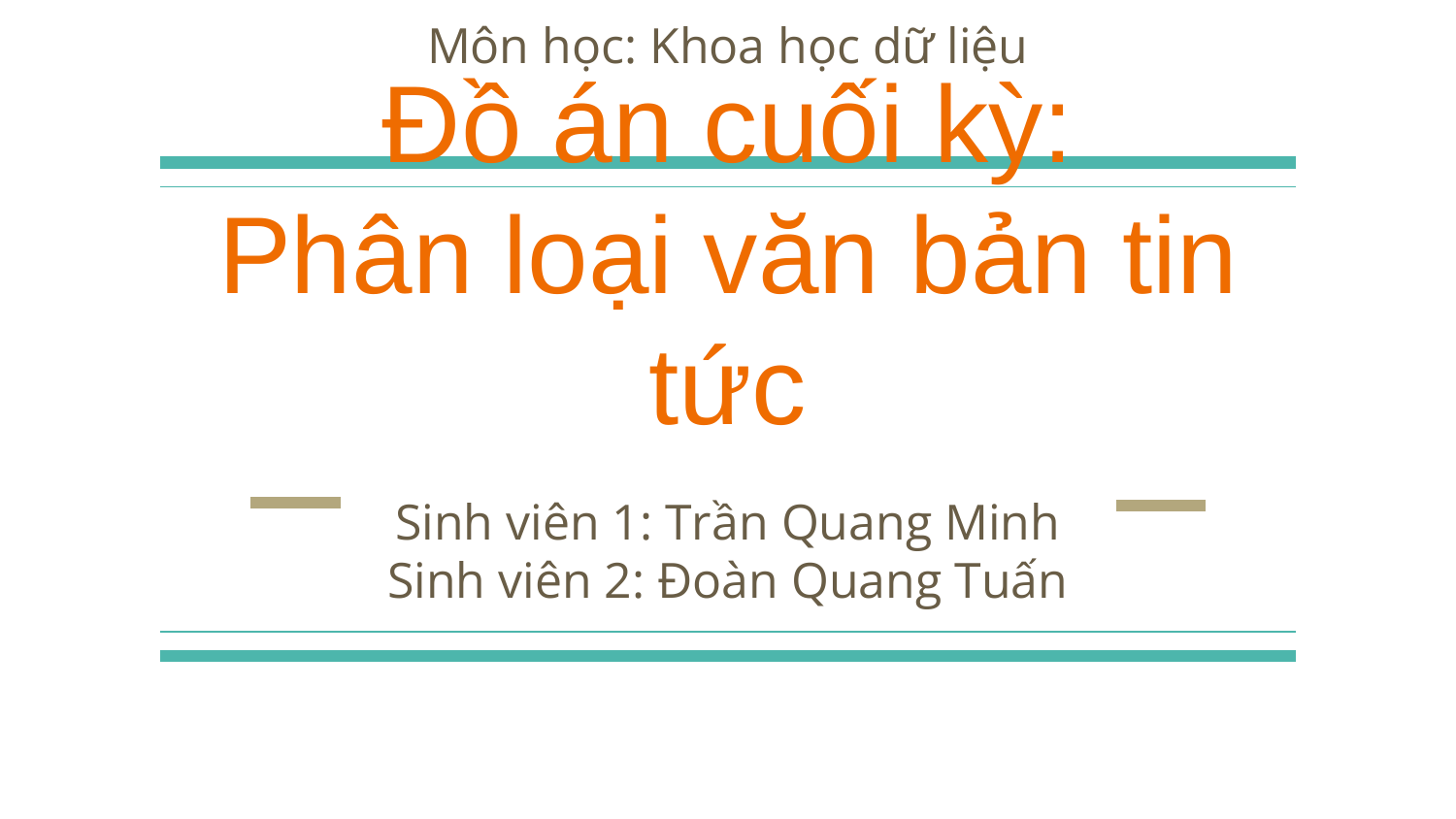

Môn học: Khoa học dữ liệu
# Đồ án cuối kỳ:
Phân loại văn bản tin tức

Sinh viên 1: Trần Quang Minh
Sinh viên 2: Đoàn Quang Tuấn